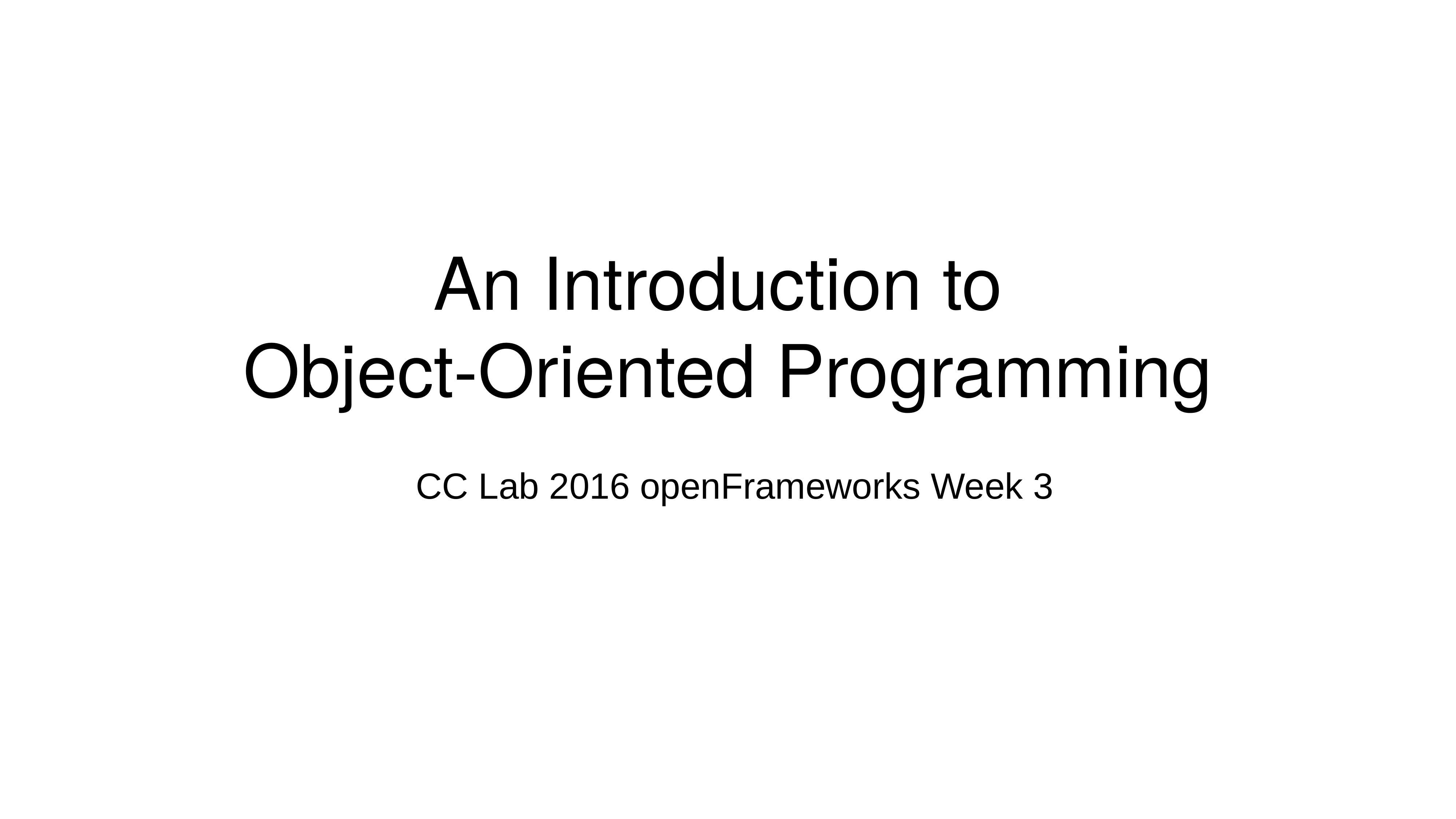

# An Introduction to Object-Oriented Programming
CC Lab 2016 openFrameworks Week 3